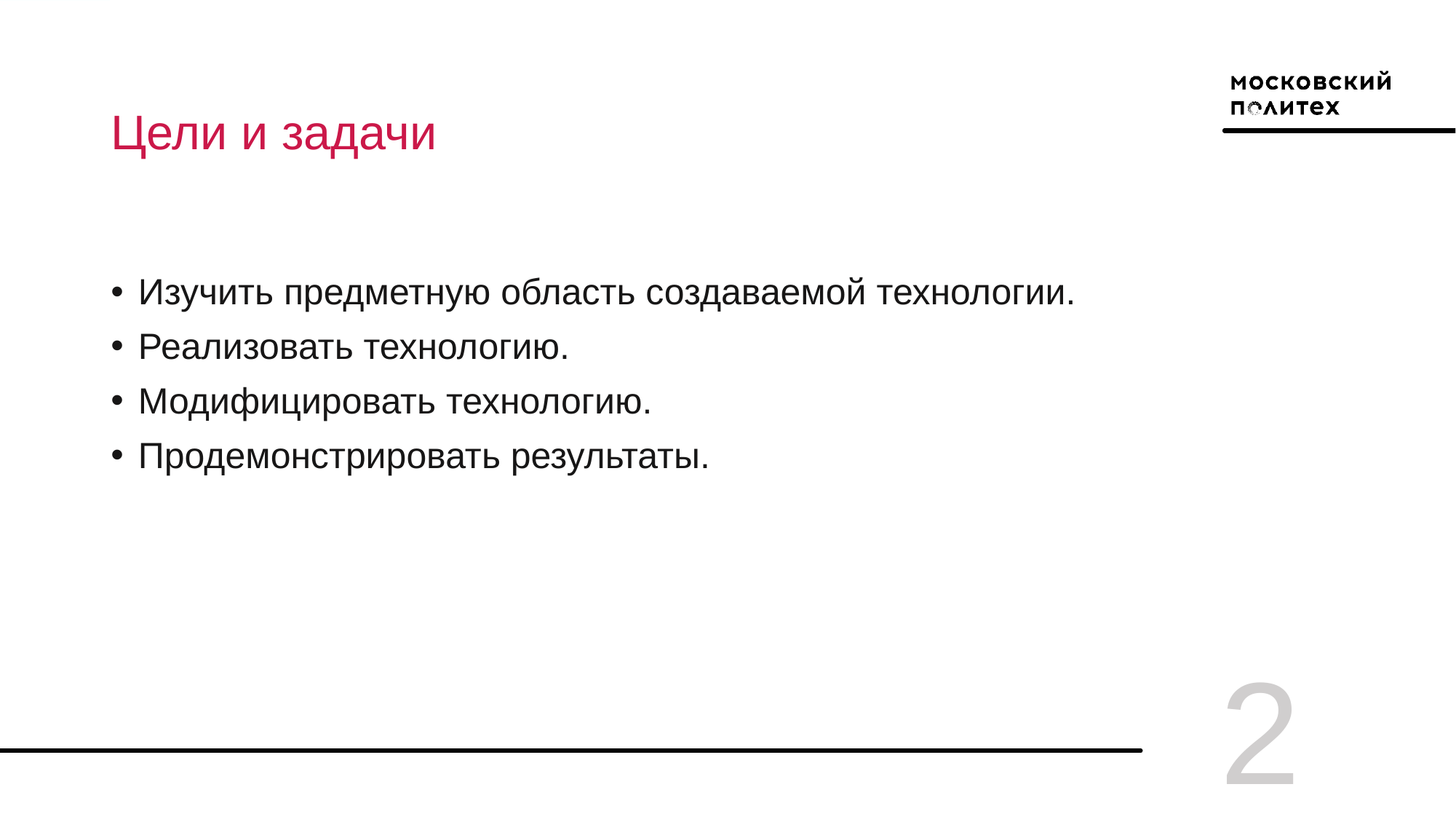

# Цели и задачи
Изучить предметную область создаваемой технологии.
Реализовать технологию.
Модифицировать технологию.
Продемонстрировать результаты.
2